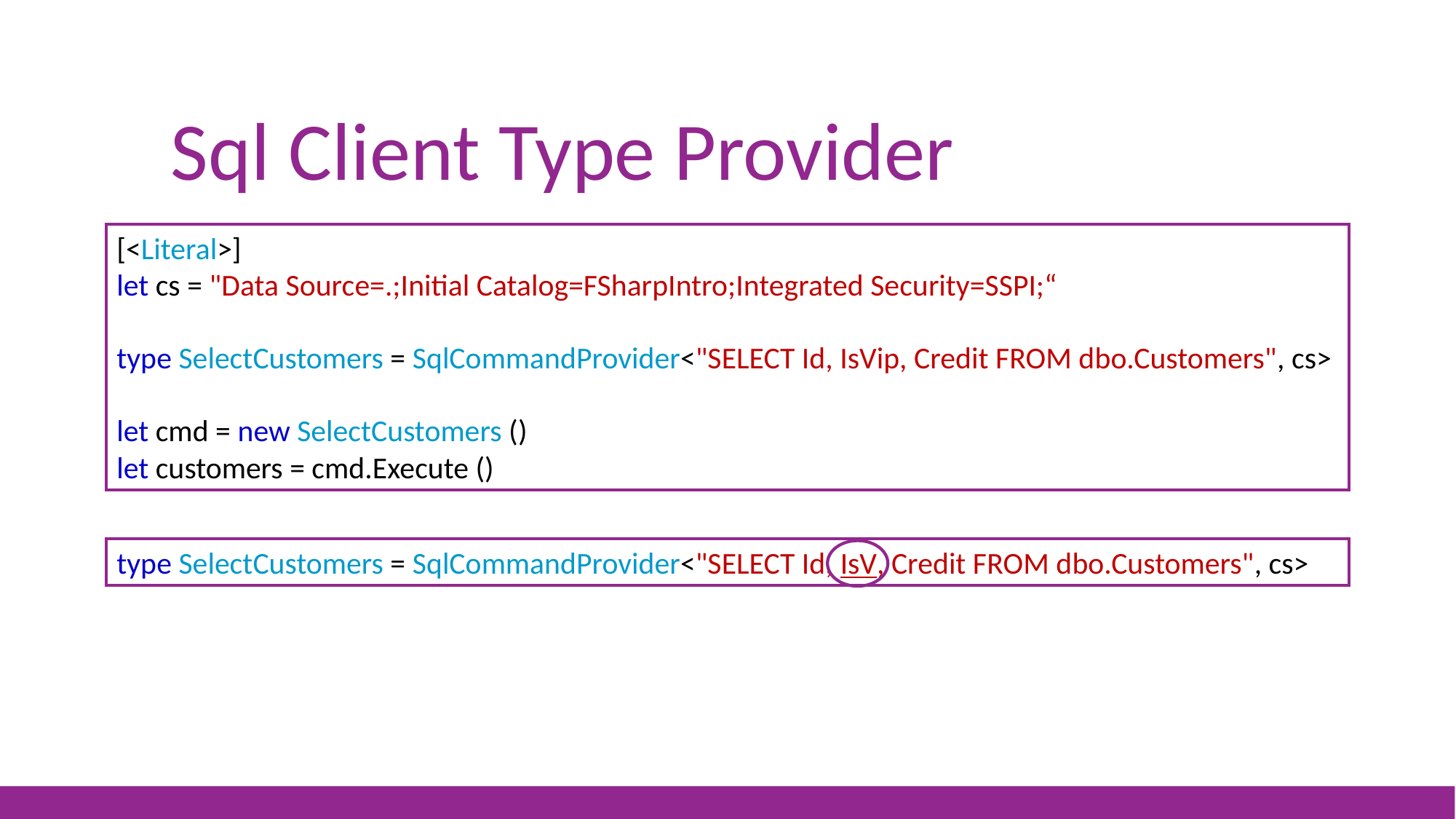

# Sql Client Type Provider
[<Literal>]
let cs = "Data Source=.;Initial Catalog=FSharpIntro;Integrated Security=SSPI;“

type SelectCustomers = SqlCommandProvider<"SELECT Id, IsVip, Credit FROM dbo.Customers", cs>

let cmd = new SelectCustomers ()
let customers = cmd.Execute ()
type SelectCustomers = SqlCommandProvider<"SELECT Id, IsV, Credit FROM dbo.Customers", cs>